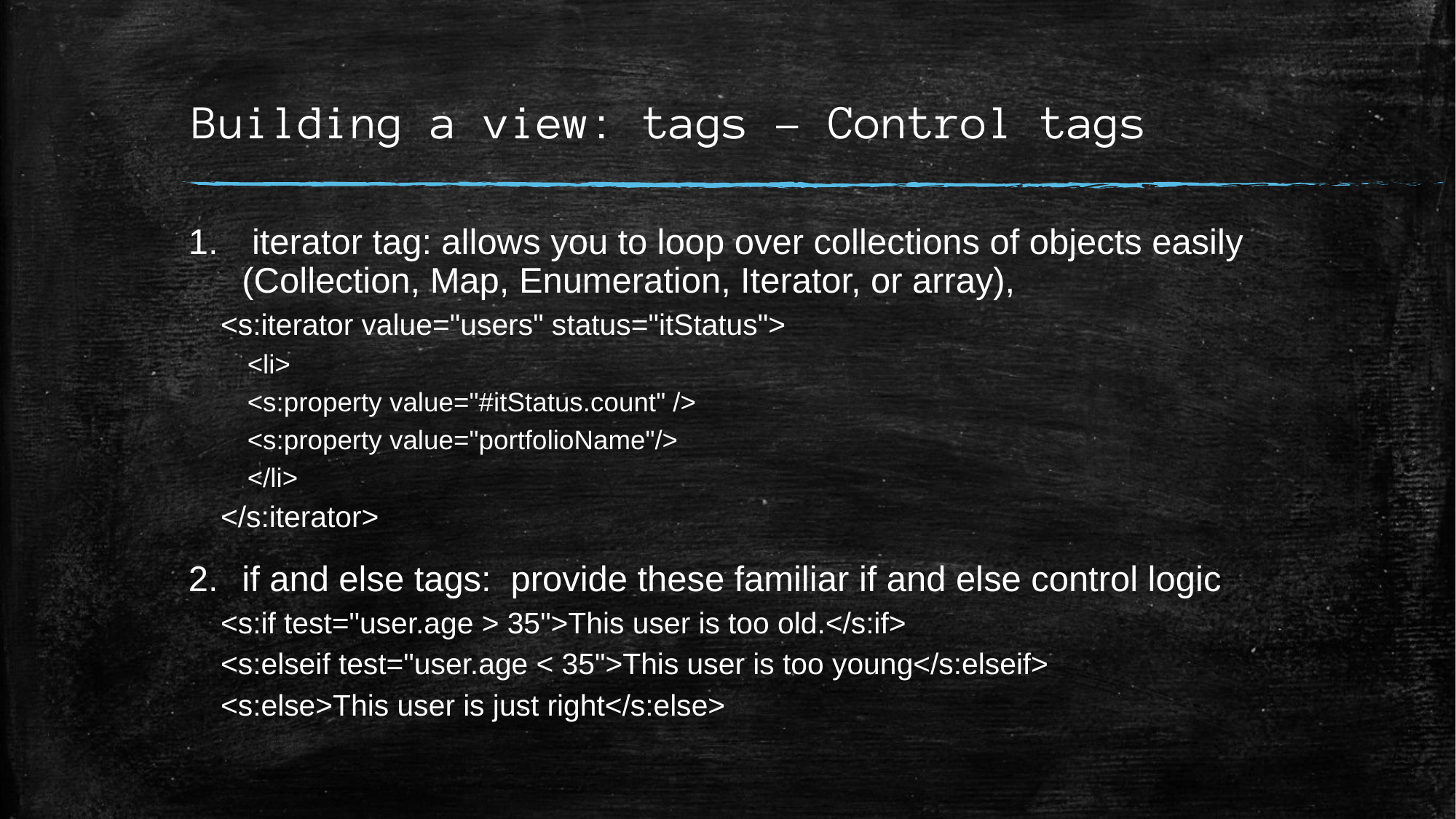

# Building a view: tags – Control tags
 iterator tag: allows you to loop over collections of objects easily (Collection, Map, Enumeration, Iterator, or array),
<s:iterator value="users" status="itStatus">
<li>
	<s:property value="#itStatus.count" />
	<s:property value="portfolioName"/>
</li>
</s:iterator>
if and else tags:  provide these familiar if and else control logic
<s:if test="user.age > 35">This user is too old.</s:if>
<s:elseif test="user.age < 35">This user is too young</s:elseif>
<s:else>This user is just right</s:else>